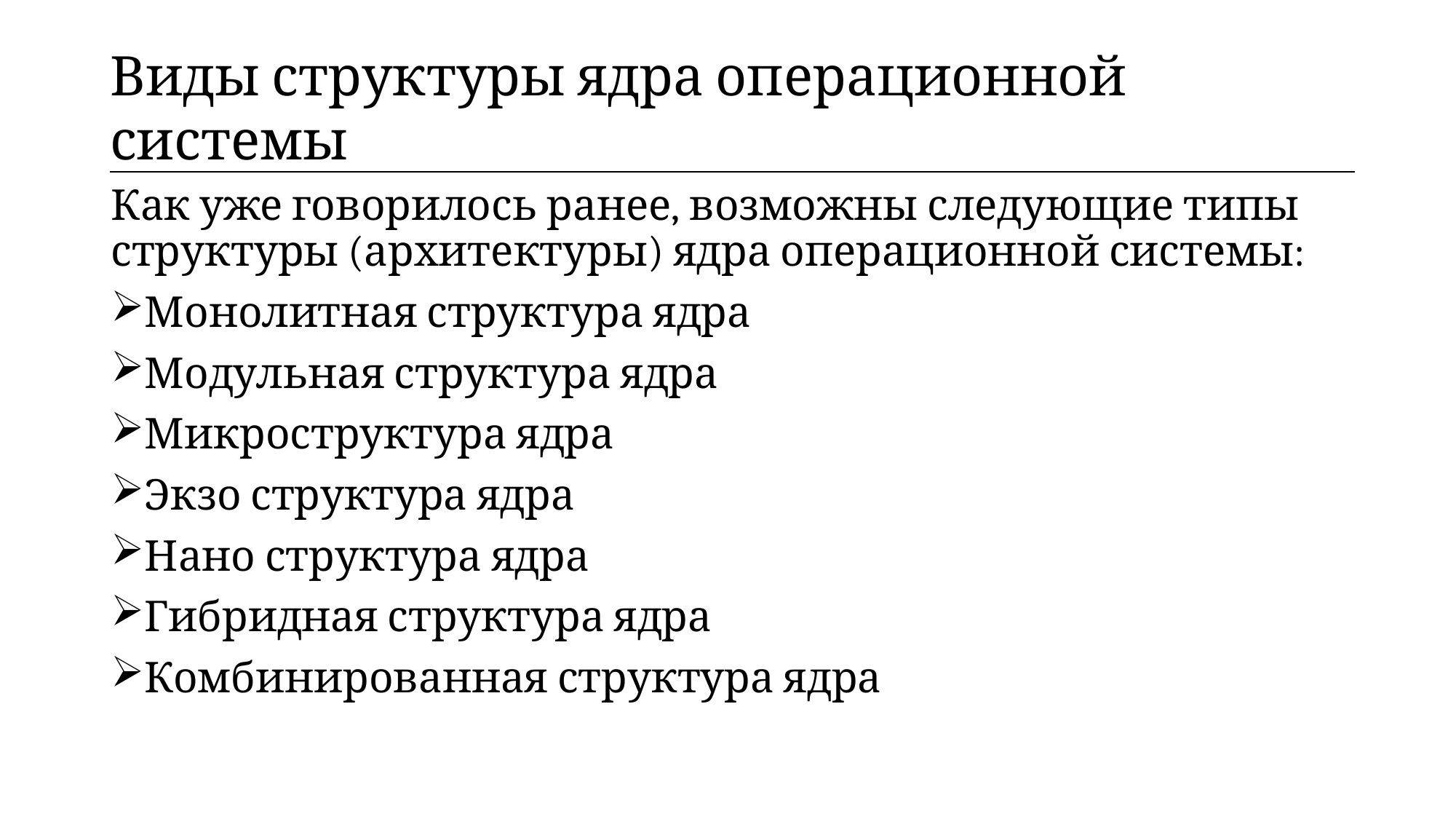

| Виды структуры ядра операционной системы |
| --- |
Как уже говорилось ранее, возможны следующие типы структуры (архитектуры) ядра операционной системы:
Монолитная структура ядра
Модульная структура ядра
Микроструктура ядра
Экзо структура ядра
Нано структура ядра
Гибридная структура ядра
Комбинированная структура ядра